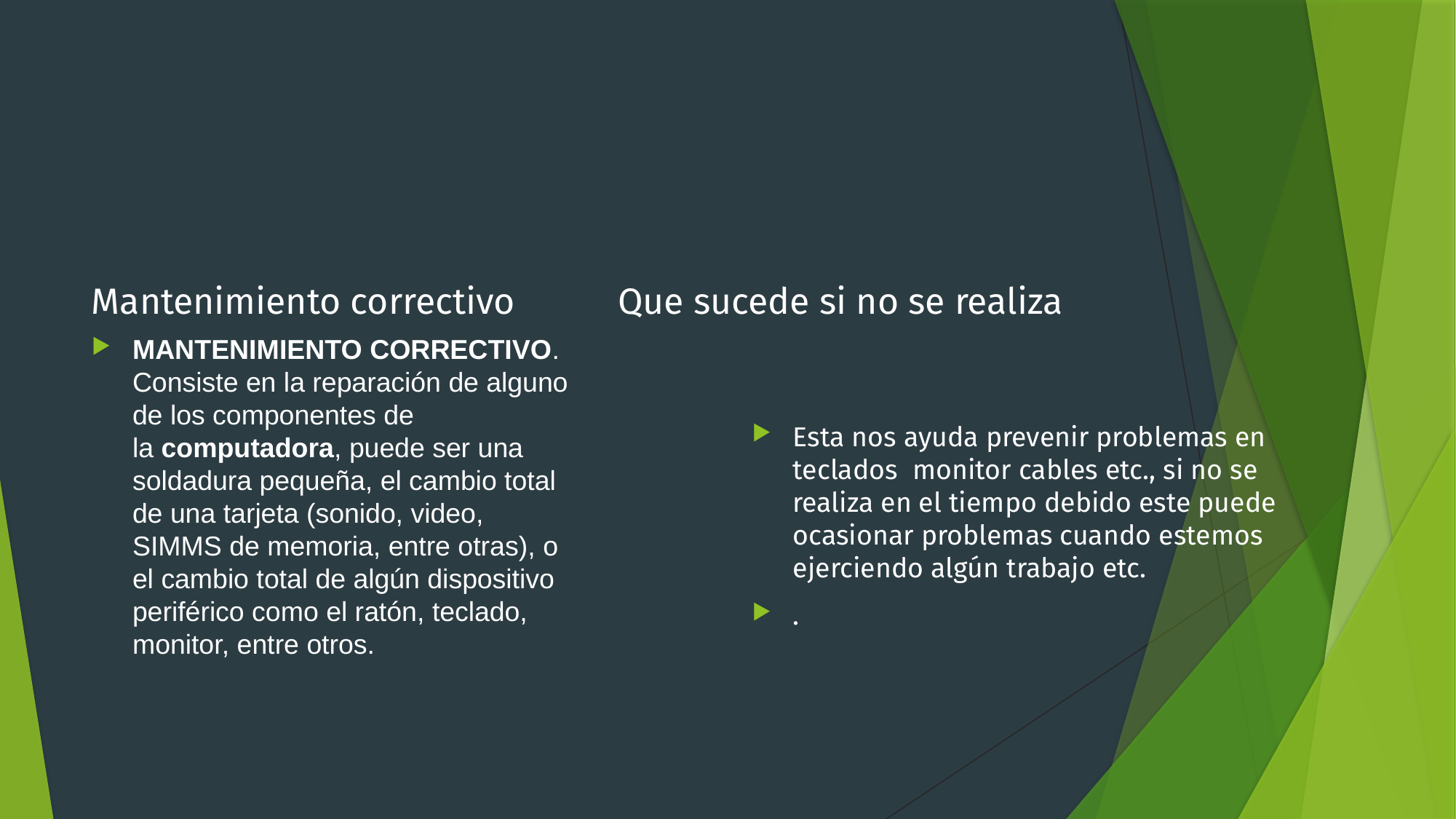

Mantenimiento correctivo
Que sucede si no se realiza
MANTENIMIENTO CORRECTIVO. Consiste en la reparación de alguno de los componentes de la computadora, puede ser una soldadura pequeña, el cambio total de una tarjeta (sonido, video, SIMMS de memoria, entre otras), o el cambio total de algún dispositivo periférico como el ratón, teclado, monitor, entre otros.
Esta nos ayuda prevenir problemas en  teclados  monitor cables etc., si no se realiza en el tiempo debido este puede ocasionar problemas cuando estemos ejerciendo algún trabajo etc.
.